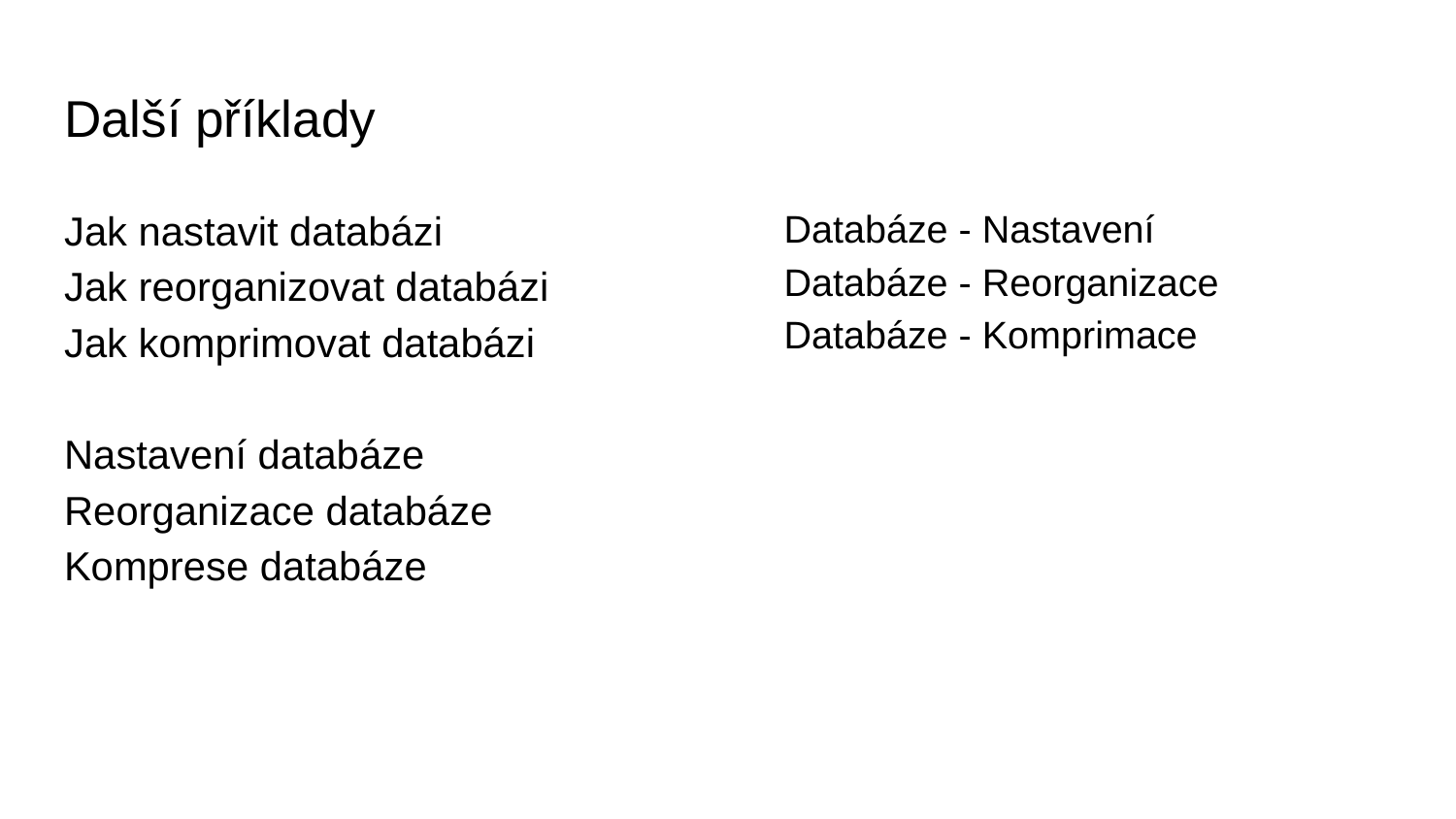

# Další příklady
Jak nastavit databázi
Jak reorganizovat databázi
Jak komprimovat databázi

Nastavení databáze
Reorganizace databáze
Komprese databáze

Databáze - Nastavení
Databáze - Reorganizace
Databáze - Komprimace